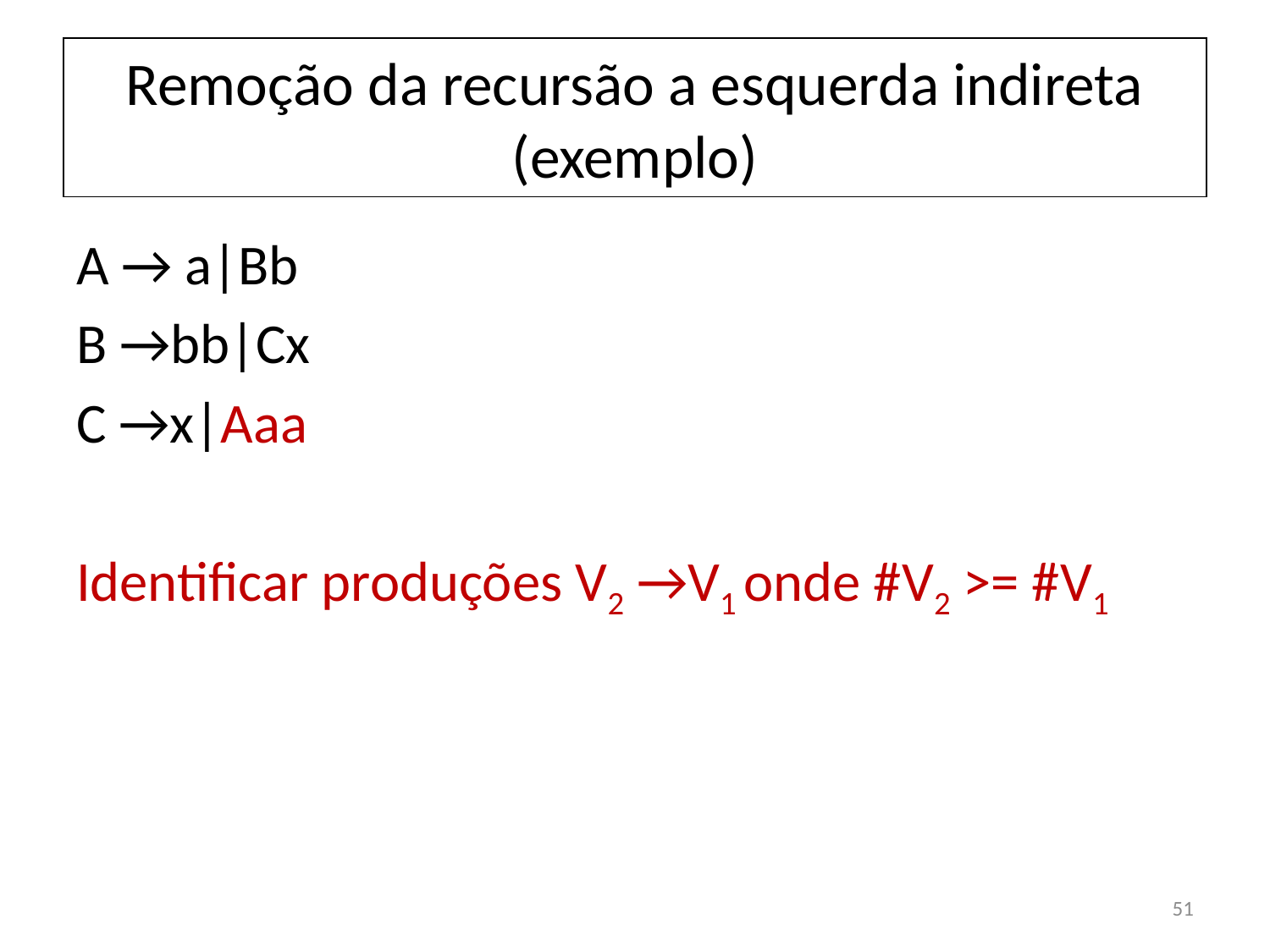

# Remoção da recursão a esquerda indireta (exemplo)
A → a|Bb
B →bb|Cx
C →x|Aaa

Identificar produções V2 →V1 onde #V2 >= #V1

51